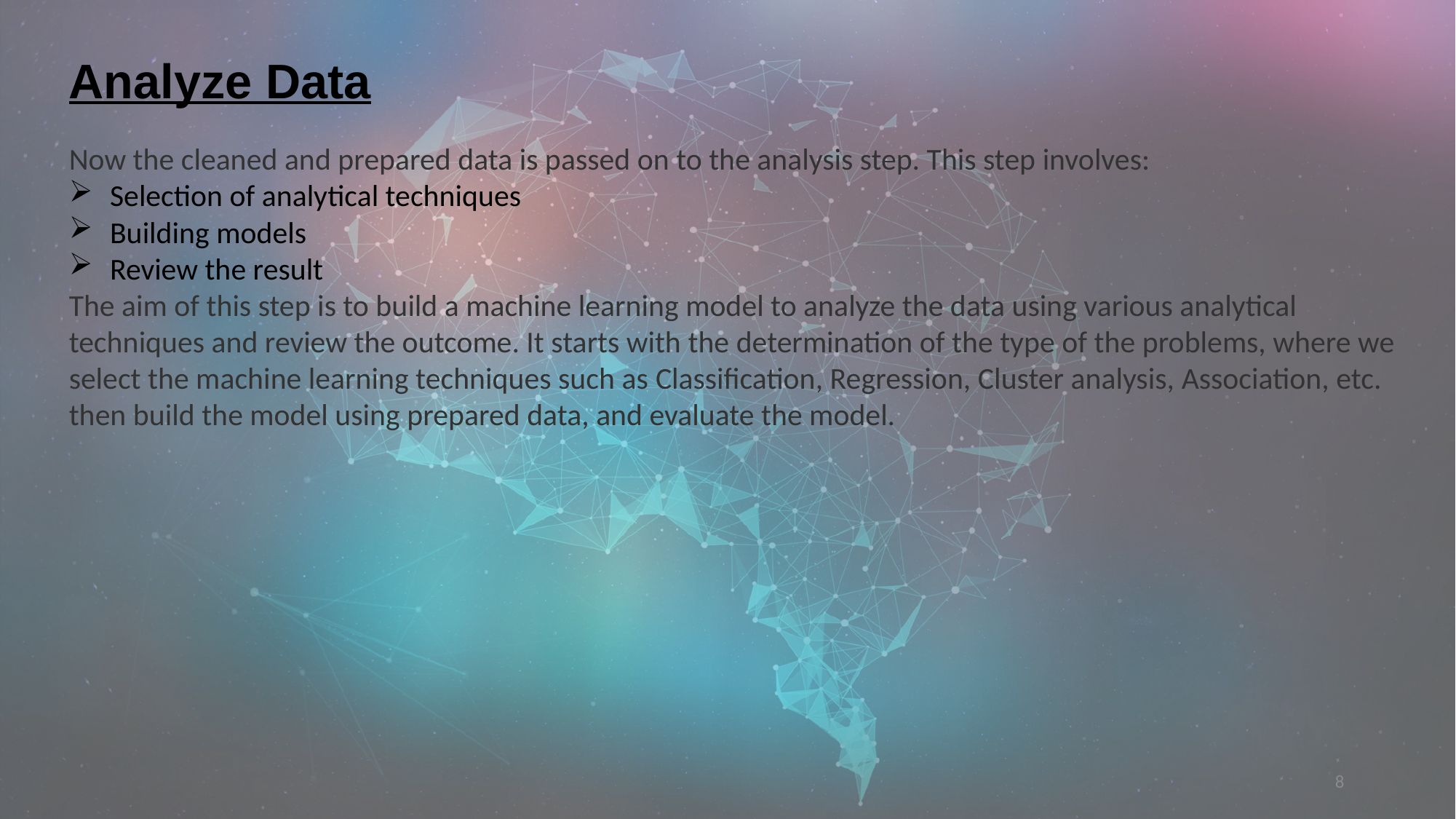

Analyze Data
Now the cleaned and prepared data is passed on to the analysis step. This step involves:
Selection of analytical techniques
Building models
Review the result
The aim of this step is to build a machine learning model to analyze the data using various analytical techniques and review the outcome. It starts with the determination of the type of the problems, where we select the machine learning techniques such as Classification, Regression, Cluster analysis, Association, etc. then build the model using prepared data, and evaluate the model.

8